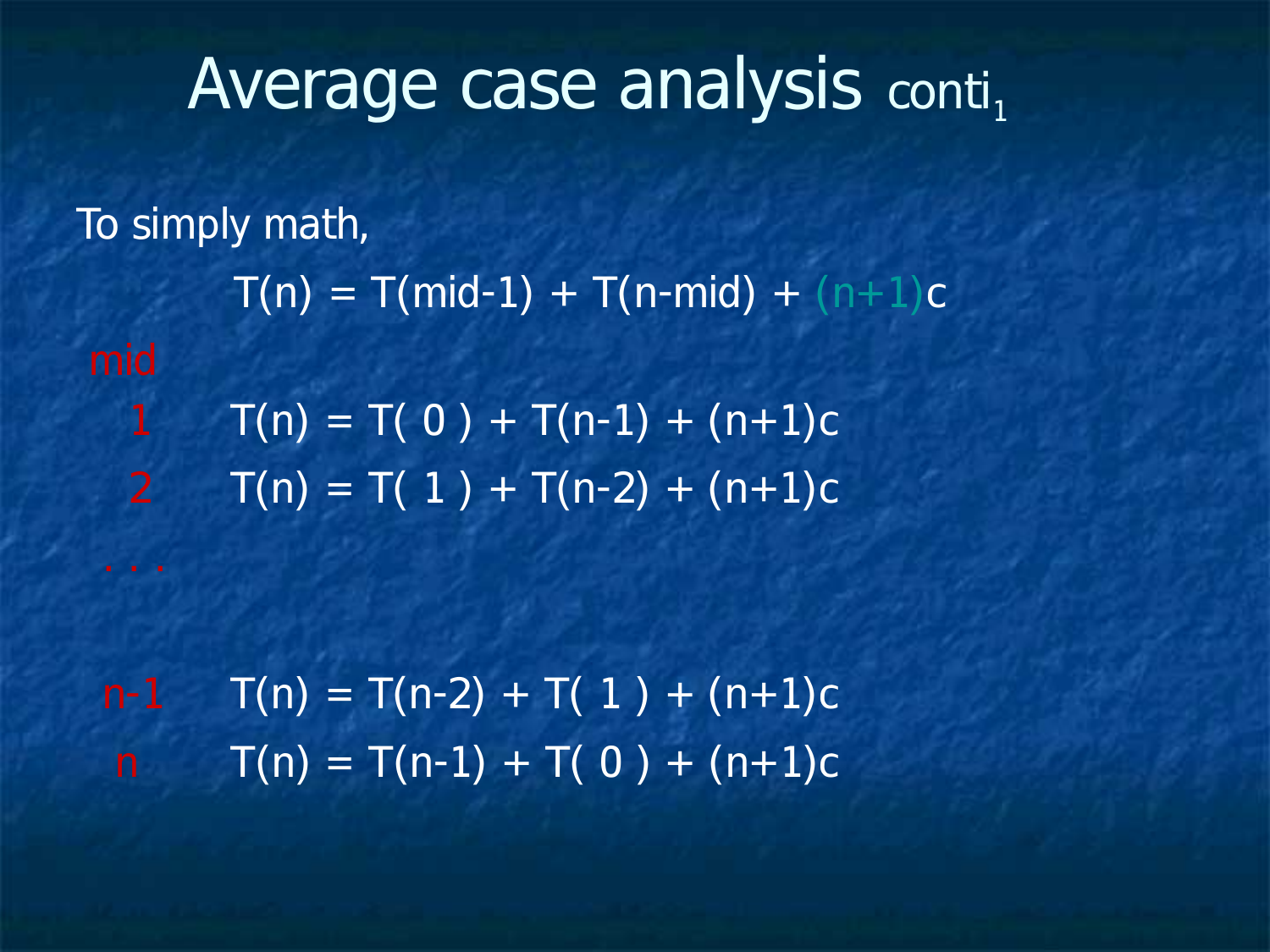

# Average case analysis conti1
To simply math,
            T(n) = T(mid-1) + T(n-mid) + (n+1)c
 mid
    1      T(n) = T( 0 ) + T(n-1) + (n+1)c
    2      T(n) = T( 1 ) + T(n-2) + (n+1)c
  . . .

  n-1     T(n) = T(n-2) + T( 1 ) + (n+1)c
   n       T(n) = T(n-1) + T( 0 ) + (n+1)c